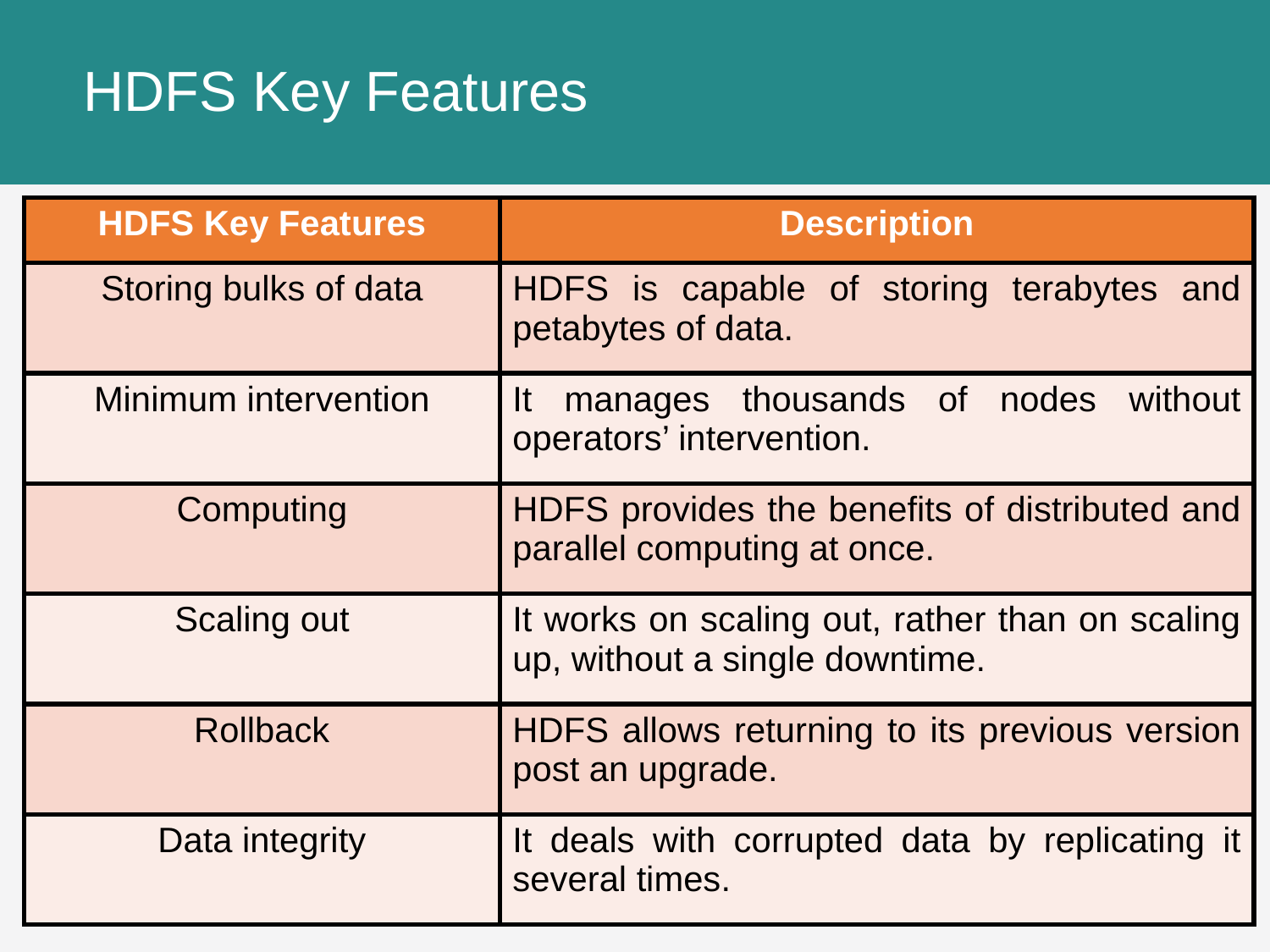

# HDFS Key Features
| HDFS Key Features | Description |
| --- | --- |
| Storing bulks of data | HDFS is capable of storing terabytes and petabytes of data. |
| Minimum intervention | It manages thousands of nodes without operators’ intervention. |
| Computing | HDFS provides the benefits of distributed and parallel computing at once. |
| Scaling out | It works on scaling out, rather than on scaling up, without a single downtime. |
| Rollback | HDFS allows returning to its previous version post an upgrade. |
| Data integrity | It deals with corrupted data by replicating it several times. |